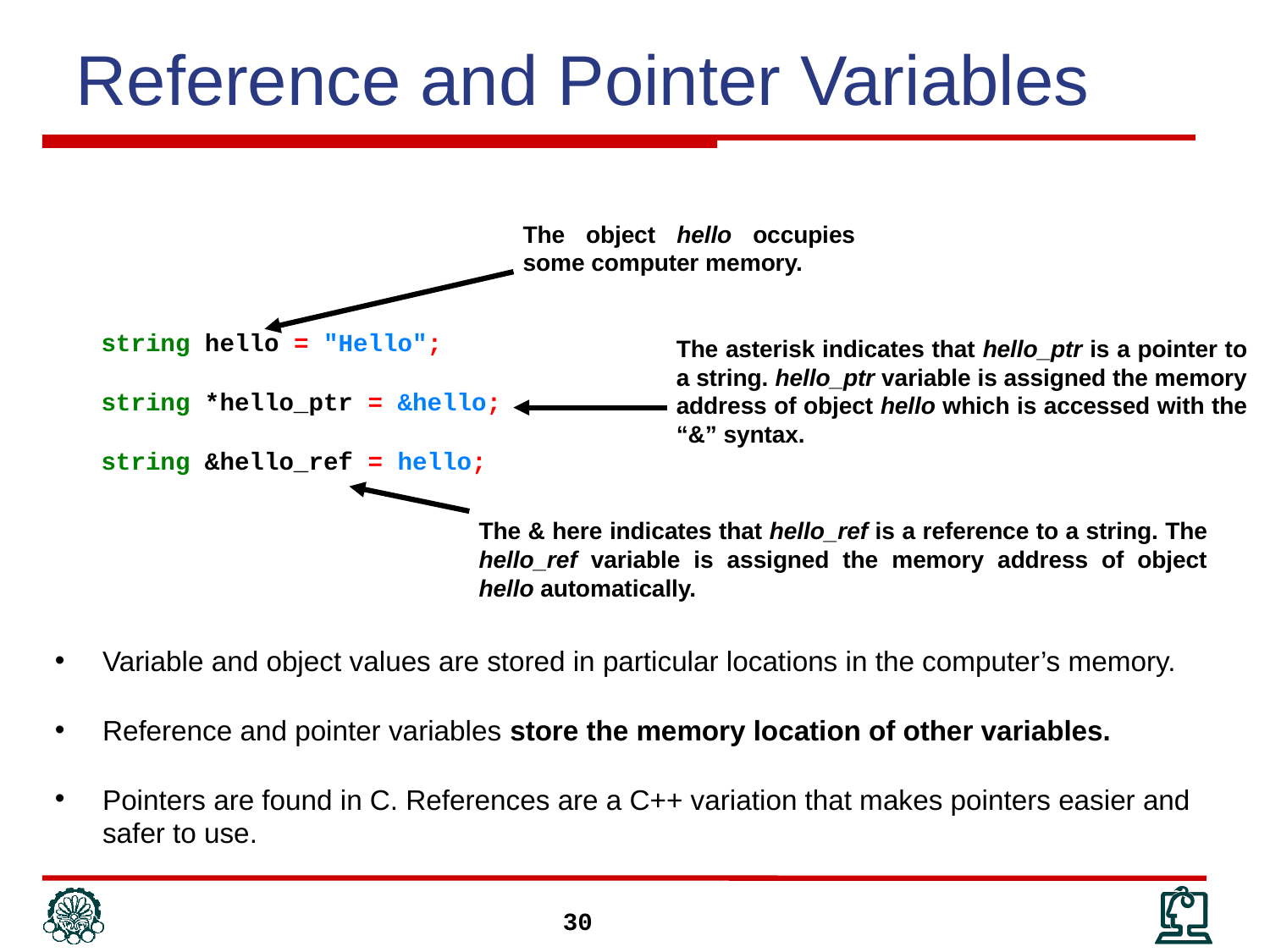

# Reference and Pointer Variables
The object hello occupies some computer memory.
string hello = "Hello";

string *hello_ptr = &hello;

string &hello_ref = hello;
The asterisk indicates that hello_ptr is a pointer to a string. hello_ptr variable is assigned the memory address of object hello which is accessed with the “&” syntax.
The & here indicates that hello_ref is a reference to a string. The hello_ref variable is assigned the memory address of object hello automatically.
Variable and object values are stored in particular locations in the computer’s memory.
Reference and pointer variables store the memory location of other variables.
Pointers are found in C. References are a C++ variation that makes pointers easier and safer to use.
30